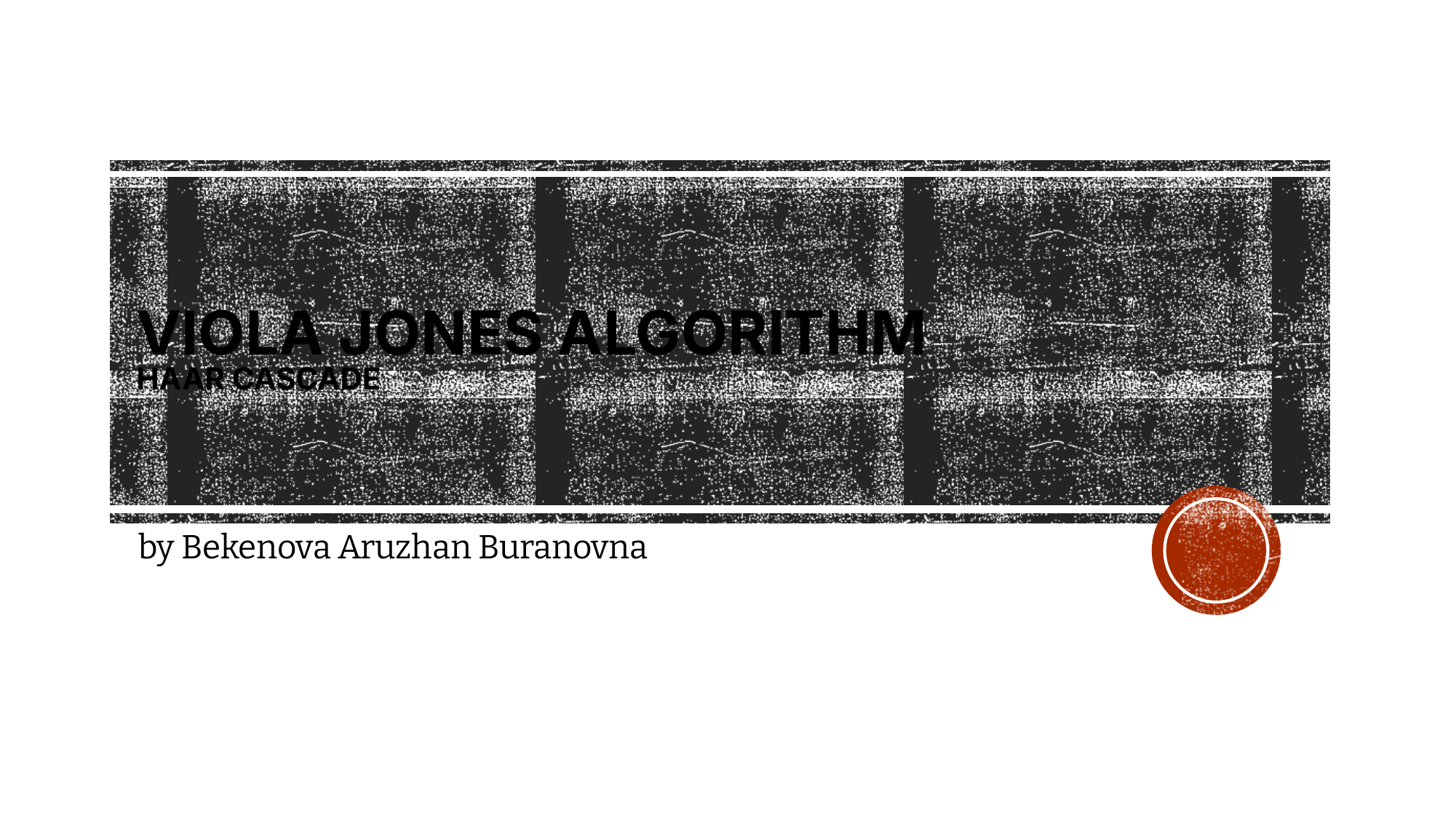

# Viola Jones Algorithm HAAR CASCADE
by Bekenova Aruzhan Buranovna